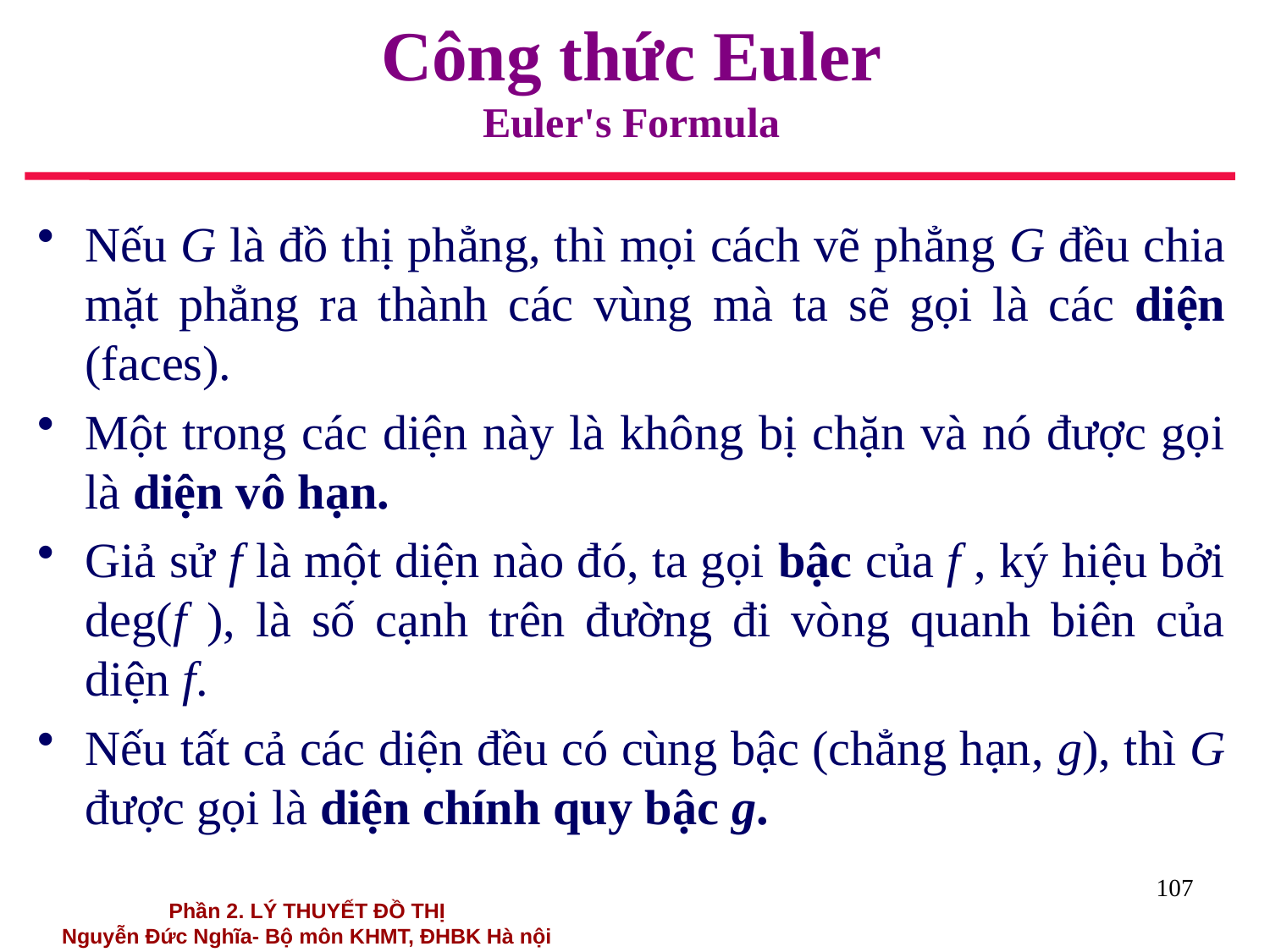

# Công thức Euler Euler's Formula
Nếu G là đồ thị phẳng, thì mọi cách vẽ phẳng G đều chia mặt phẳng ra thành các vùng mà ta sẽ gọi là các diện (faces).
Một trong các diện này là không bị chặn và nó được gọi là diện vô hạn.
Giả sử f là một diện nào đó, ta gọi bậc của f , ký hiệu bởi deg(f ), là số cạnh trên đường đi vòng quanh biên của diện f.
Nếu tất cả các diện đều có cùng bậc (chẳng hạn, g), thì G được gọi là diện chính quy bậc g.

107
Phần 2. LÝ THUYẾT ĐỒ THỊ
Nguyễn Đức Nghĩa- Bộ môn KHMT, ĐHBK Hà nội